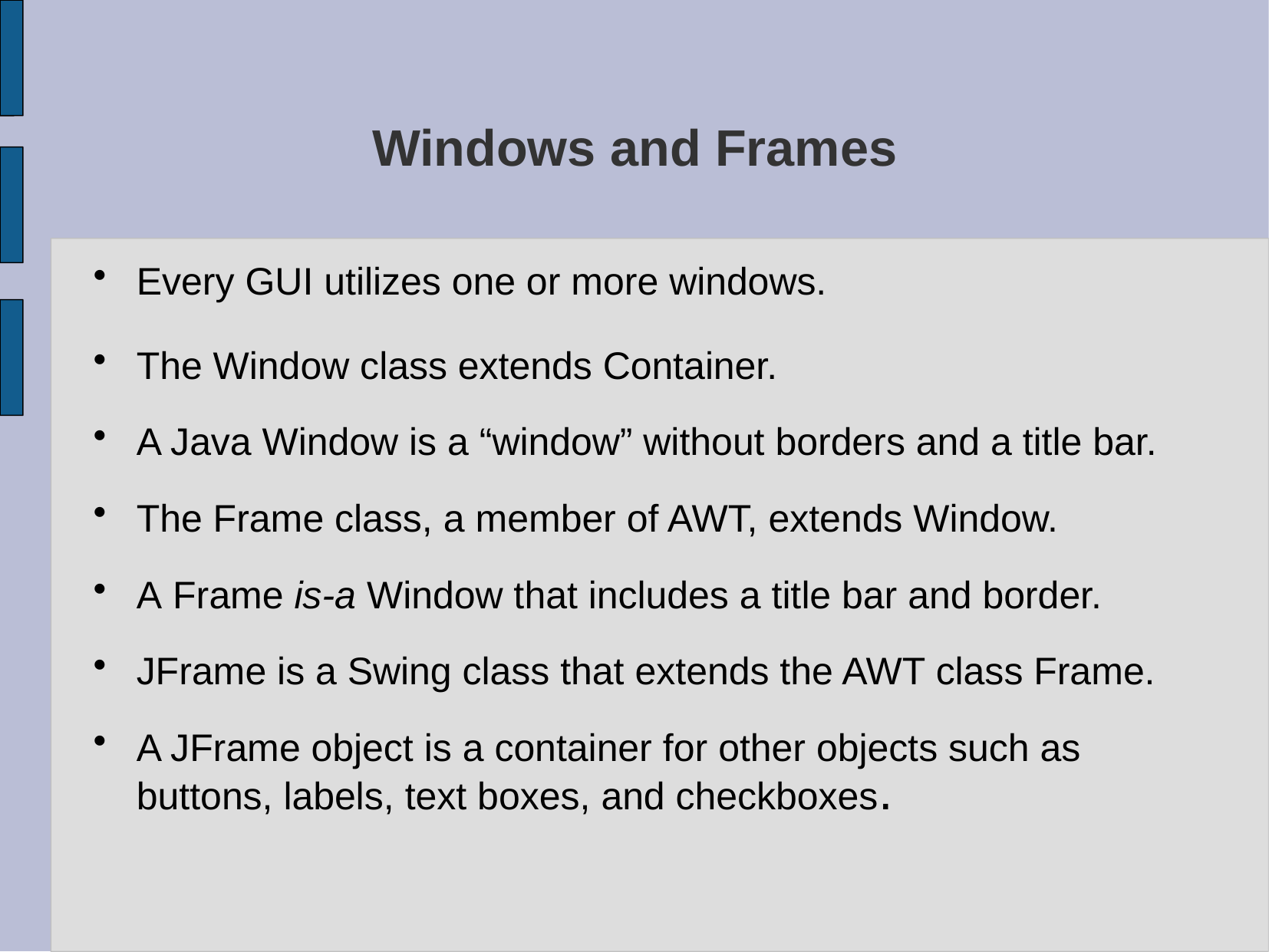

# Windows and Frames
Every GUI utilizes one or more windows.
The Window class extends Container.
A Java Window is a “window” without borders and a title bar.
The Frame class, a member of AWT, extends Window.
A Frame is-a Window that includes a title bar and border.
JFrame is a Swing class that extends the AWT class Frame.
A JFrame object is a container for other objects such as buttons, labels, text boxes, and checkboxes.